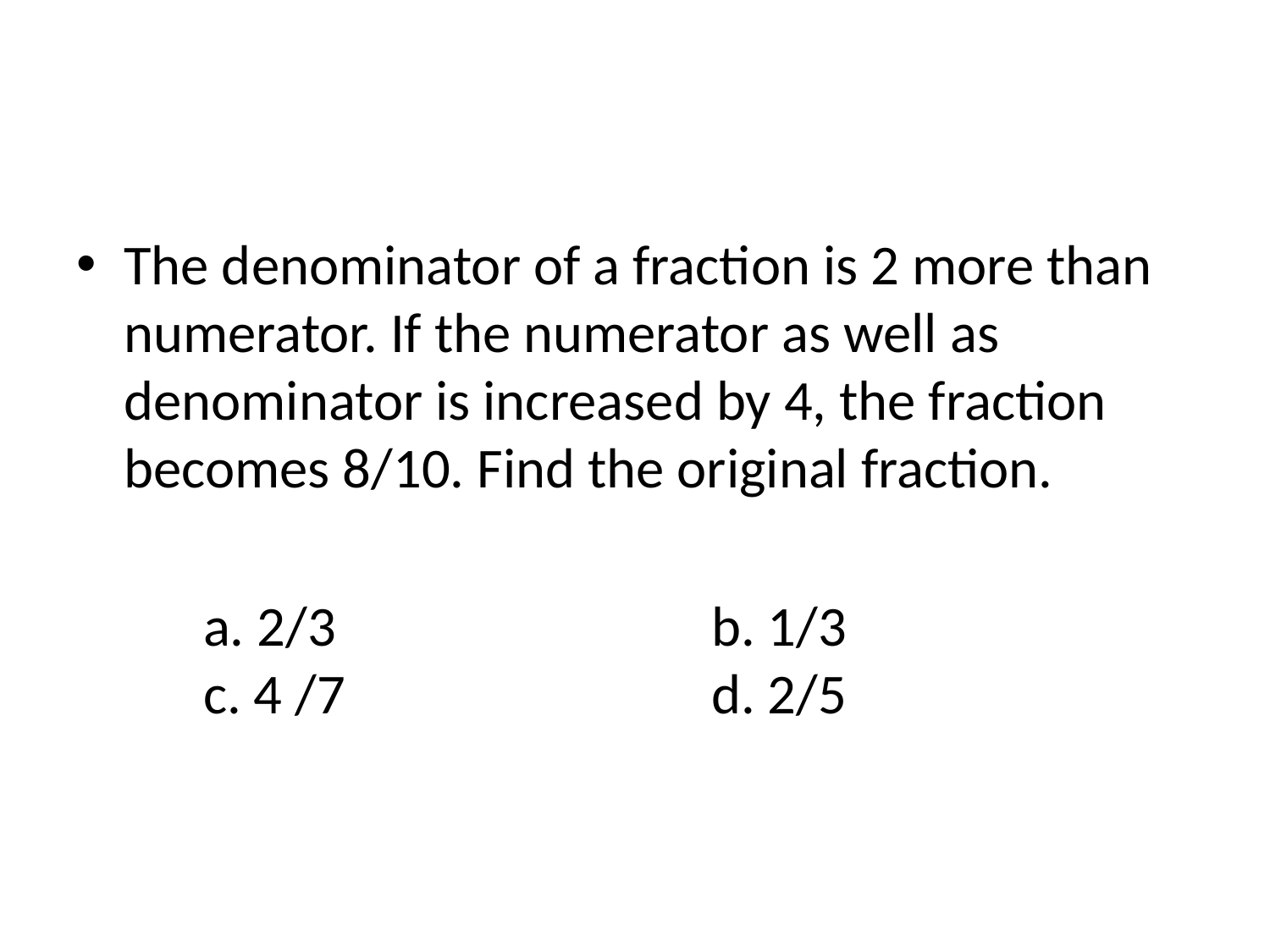

The denominator of a fraction is 2 more than numerator. If the numerator as well as denominator is increased by 4, the fraction becomes 8/10. Find the original fraction.

	a. 2/3            	  	b. 1/3                         	c. 4 /7                  	          d. 2/5